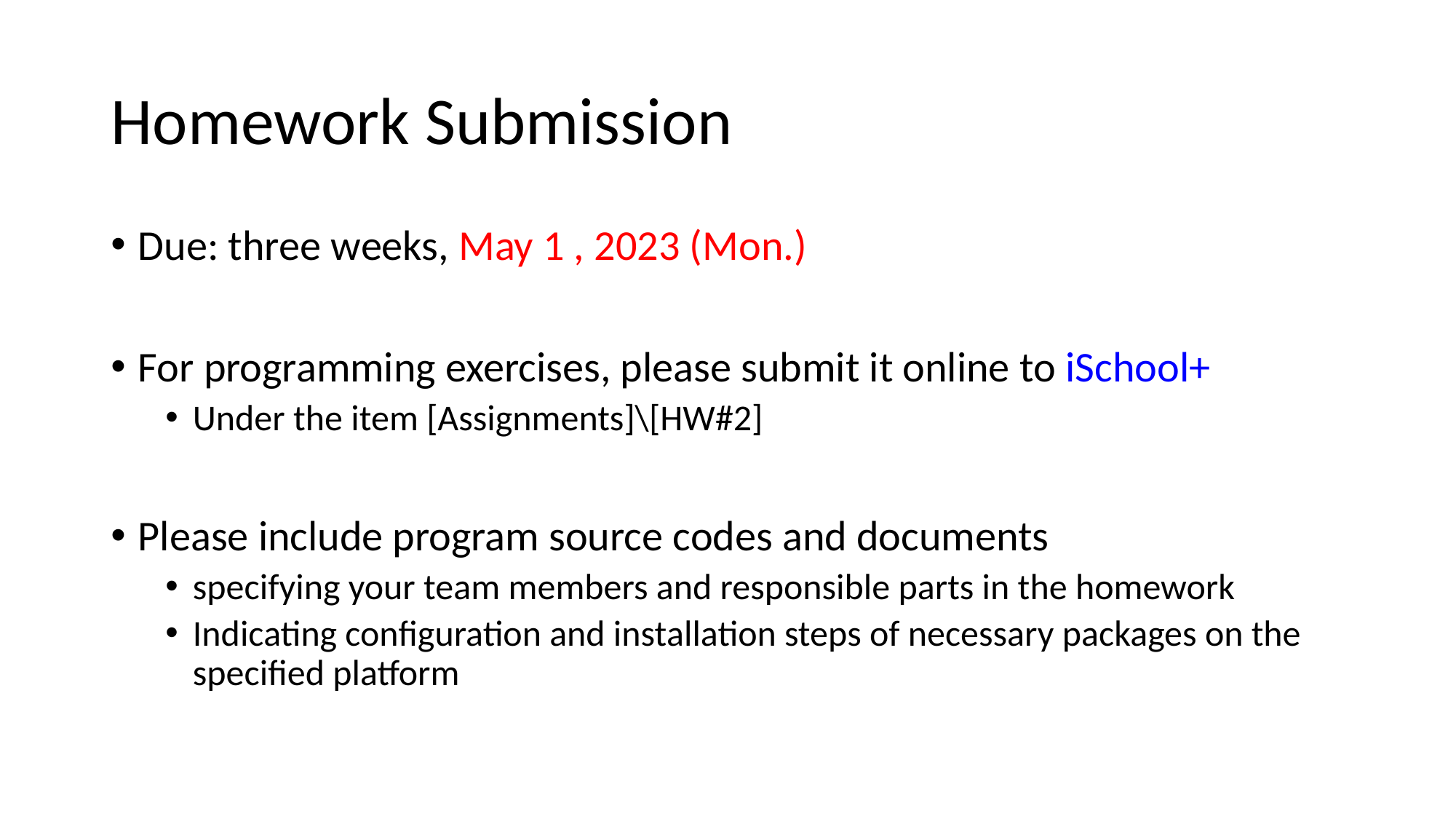

# Homework Submission
Due: three weeks, May 1 , 2023 (Mon.)

For programming exercises, please submit it online to iSchool+
Under the item [Assignments]\[HW#2]

Please include program source codes and documents
specifying your team members and responsible parts in the homework
Indicating configuration and installation steps of necessary packages on the specified platform